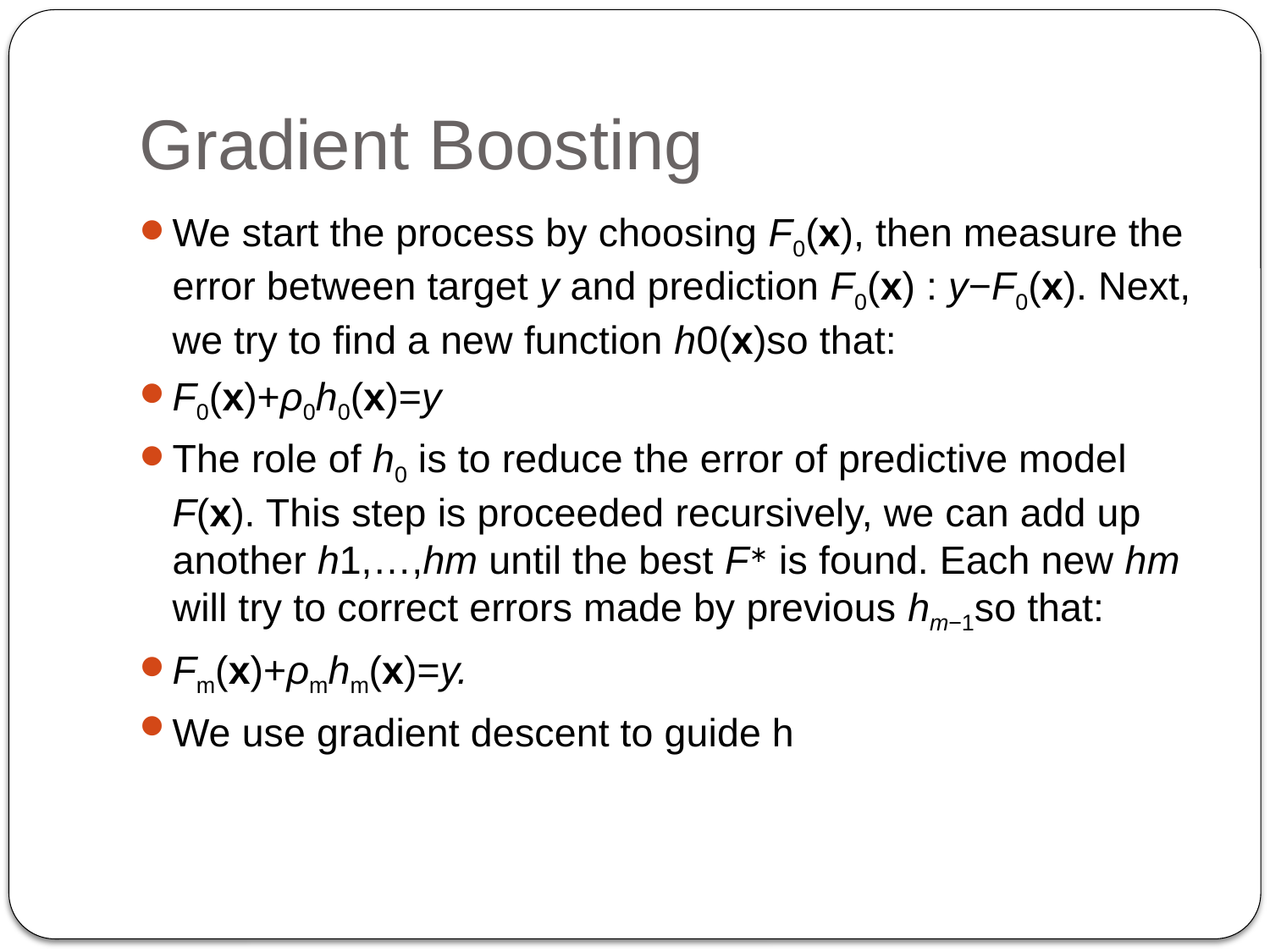

# Gradient Boosting
We start the process by choosing F0(x), then measure the error between target y and prediction F0(x) : y−F0(x). Next, we try to find a new function h0(x)so that:
F0(x)+ρ0h0(x)=y
The role of h0 is to reduce the error of predictive model F(x). This step is proceeded recursively, we can add up another h1,…,hm until the best F∗ is found. Each new hm will try to correct errors made by previous hm−1so that:
Fm(x)+ρmhm(x)=y.
We use gradient descent to guide h